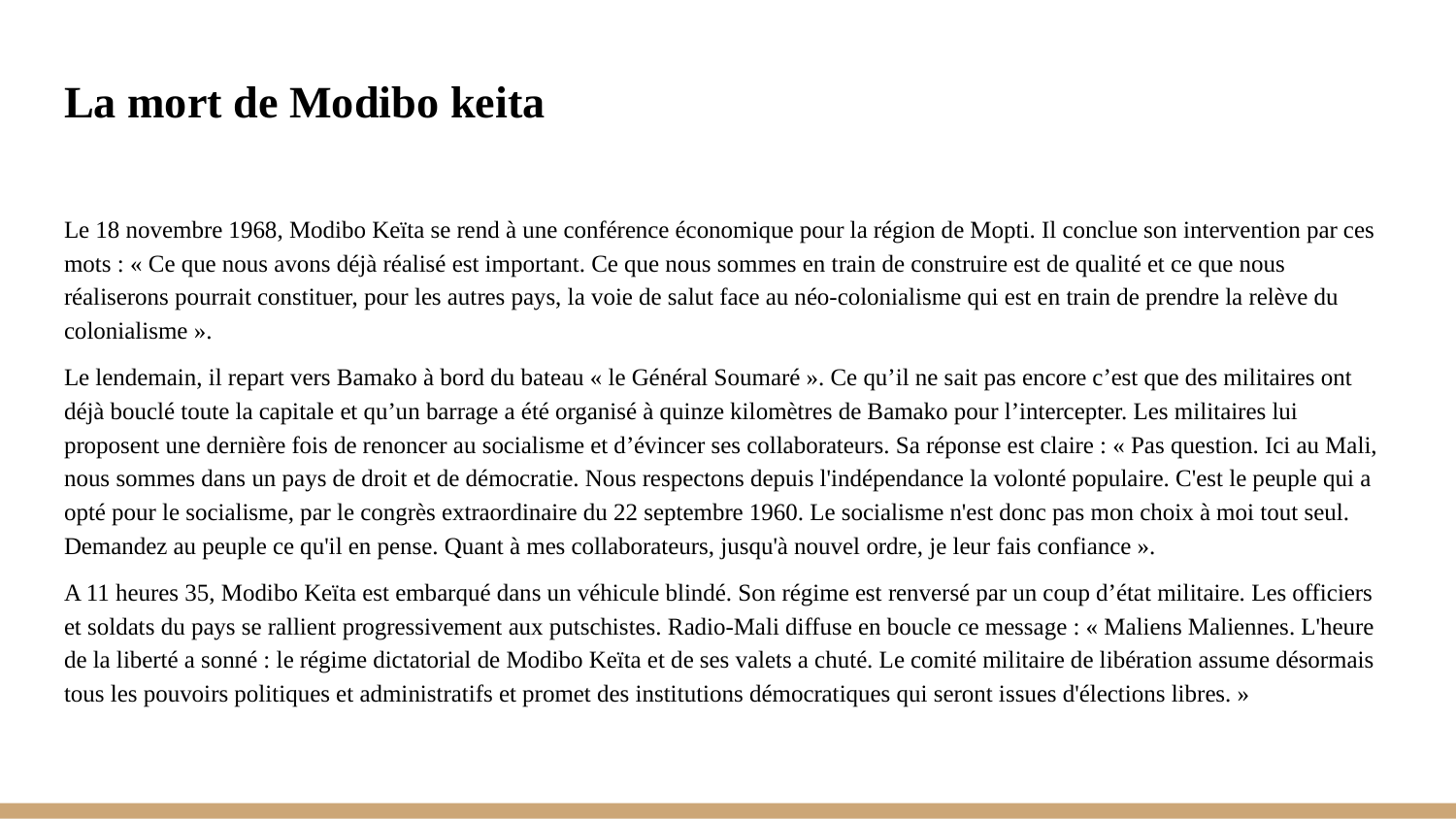

# La mort de Modibo keita

Le 18 novembre 1968, Modibo Keïta se rend à une conférence économique pour la région de Mopti. Il conclue son intervention par ces mots : « Ce que nous avons déjà réalisé est important. Ce que nous sommes en train de construire est de qualité et ce que nous réaliserons pourrait constituer, pour les autres pays, la voie de salut face au néo-colonialisme qui est en train de prendre la relève du colonialisme ».
Le lendemain, il repart vers Bamako à bord du bateau « le Général Soumaré ». Ce qu’il ne sait pas encore c’est que des militaires ont déjà bouclé toute la capitale et qu’un barrage a été organisé à quinze kilomètres de Bamako pour l’intercepter. Les militaires lui proposent une dernière fois de renoncer au socialisme et d’évincer ses collaborateurs. Sa réponse est claire : « Pas question. Ici au Mali, nous sommes dans un pays de droit et de démocratie. Nous respectons depuis l'indépendance la volonté populaire. C'est le peuple qui a opté pour le socialisme, par le congrès extraordinaire du 22 septembre 1960. Le socialisme n'est donc pas mon choix à moi tout seul. Demandez au peuple ce qu'il en pense. Quant à mes collaborateurs, jusqu'à nouvel ordre, je leur fais confiance ».
A 11 heures 35, Modibo Keïta est embarqué dans un véhicule blindé. Son régime est renversé par un coup d’état militaire. Les officiers et soldats du pays se rallient progressivement aux putschistes. Radio-Mali diffuse en boucle ce message : « Maliens Maliennes. L'heure de la liberté a sonné : le régime dictatorial de Modibo Keïta et de ses valets a chuté. Le comité militaire de libération assume désormais tous les pouvoirs politiques et administratifs et promet des institutions démocratiques qui seront issues d'élections libres. »